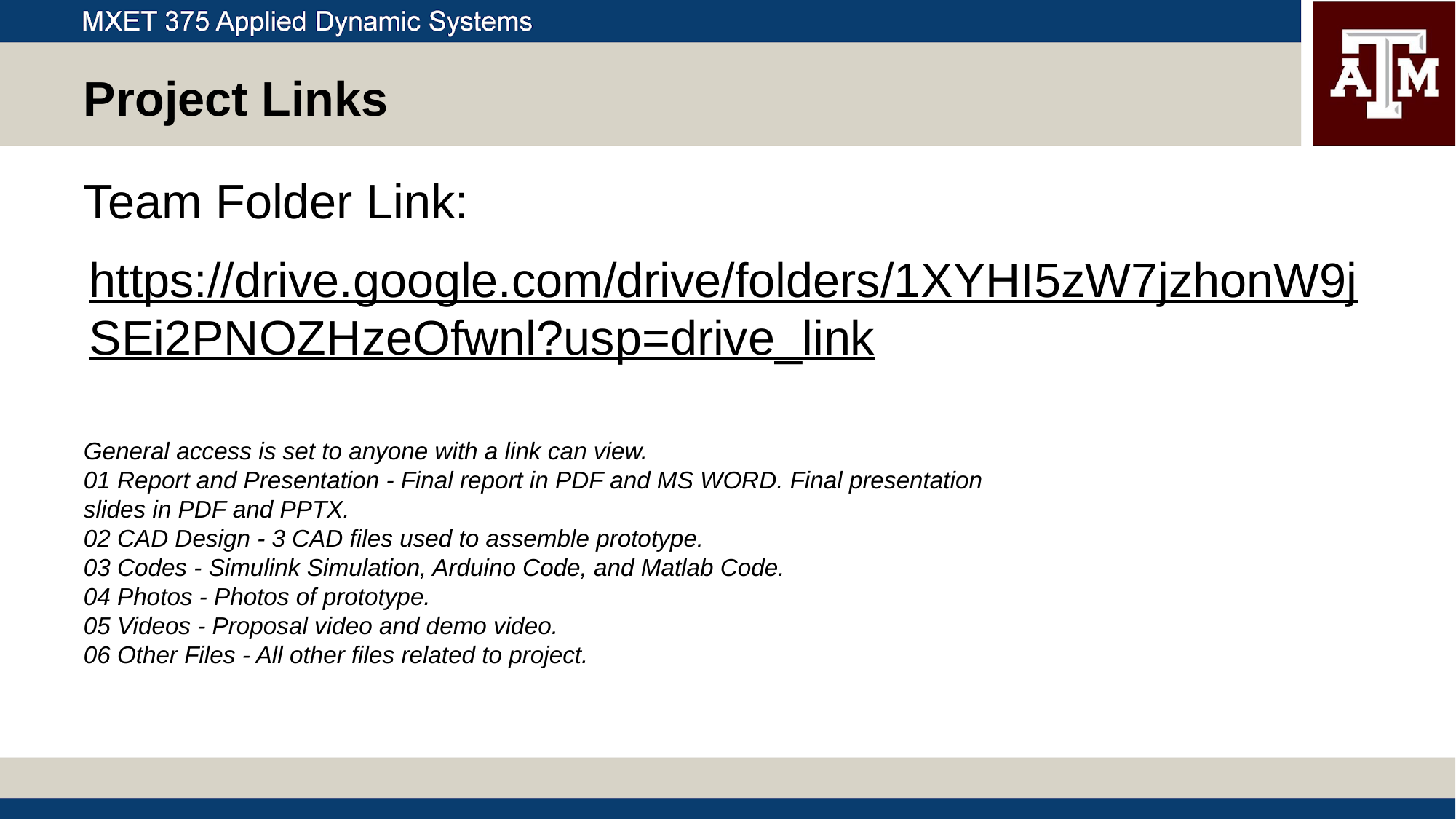

Project Links
Team Folder Link:
https://drive.google.com/drive/folders/1XYHI5zW7jzhonW9jSEi2PNOZHzeOfwnl?usp=drive_link

General access is set to anyone with a link can view.
01 Report and Presentation - Final report in PDF and MS WORD. Final presentation slides in PDF and PPTX.
02 CAD Design - 3 CAD files used to assemble prototype.
03 Codes - Simulink Simulation, Arduino Code, and Matlab Code.
04 Photos - Photos of prototype.
05 Videos - Proposal video and demo video.
06 Other Files - All other files related to project.